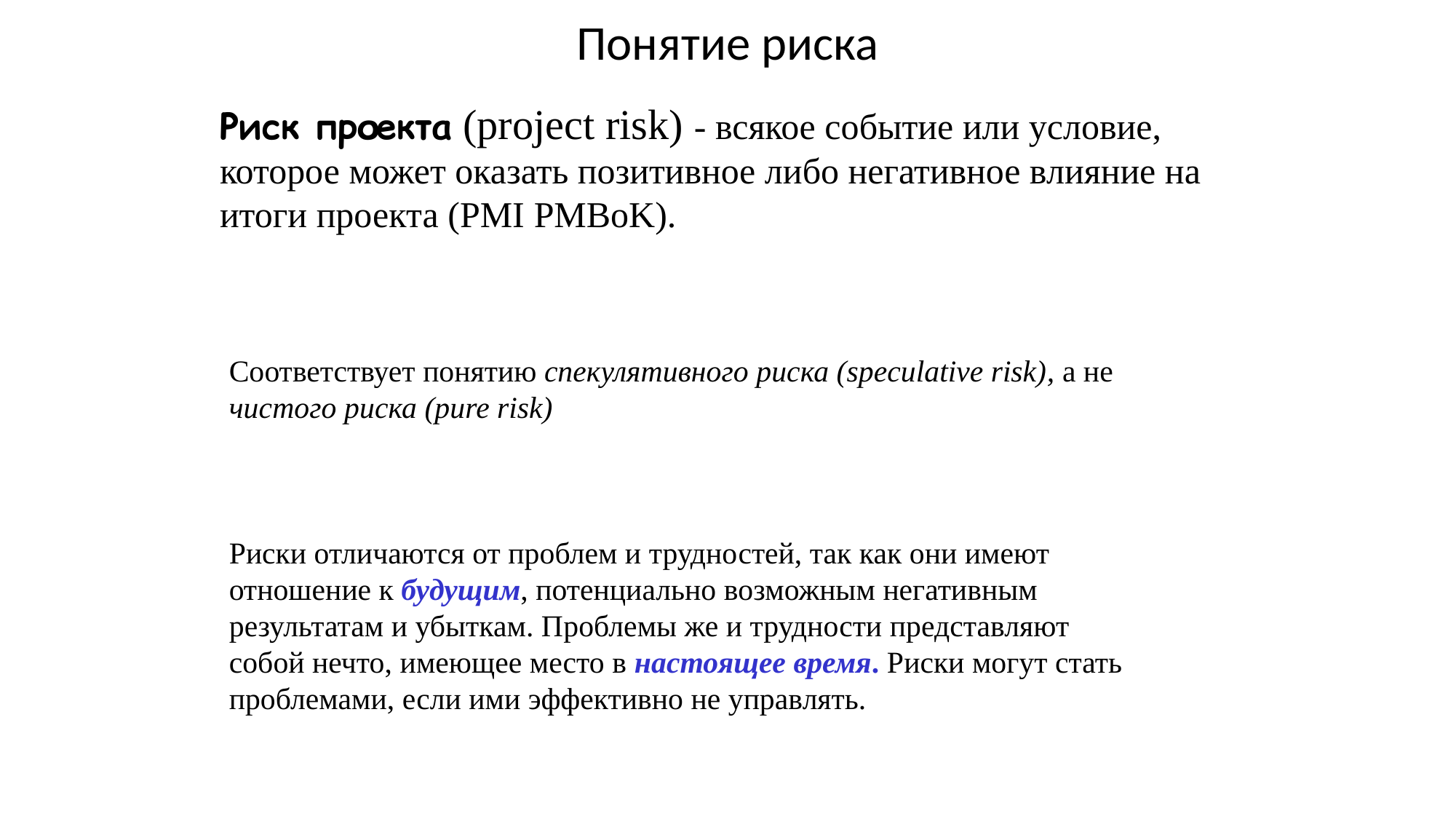

# Понятие риска
Риск проекта (project risk) - всякое событие или условие, которое может оказать позитивное либо негативное влияние на итоги проекта (PMI PMBoK).
Соответствует понятию спекулятивного риска (speculative risk), а не чистого риска (pure risk)
Риски отличаются от проблем и трудностей, так как они имеют отношение к будущим, потенциально возможным негативным результатам и убыткам. Проблемы же и трудности представляют собой нечто, имеющее место в настоящее время. Риски могут стать проблемами, если ими эффективно не управлять.